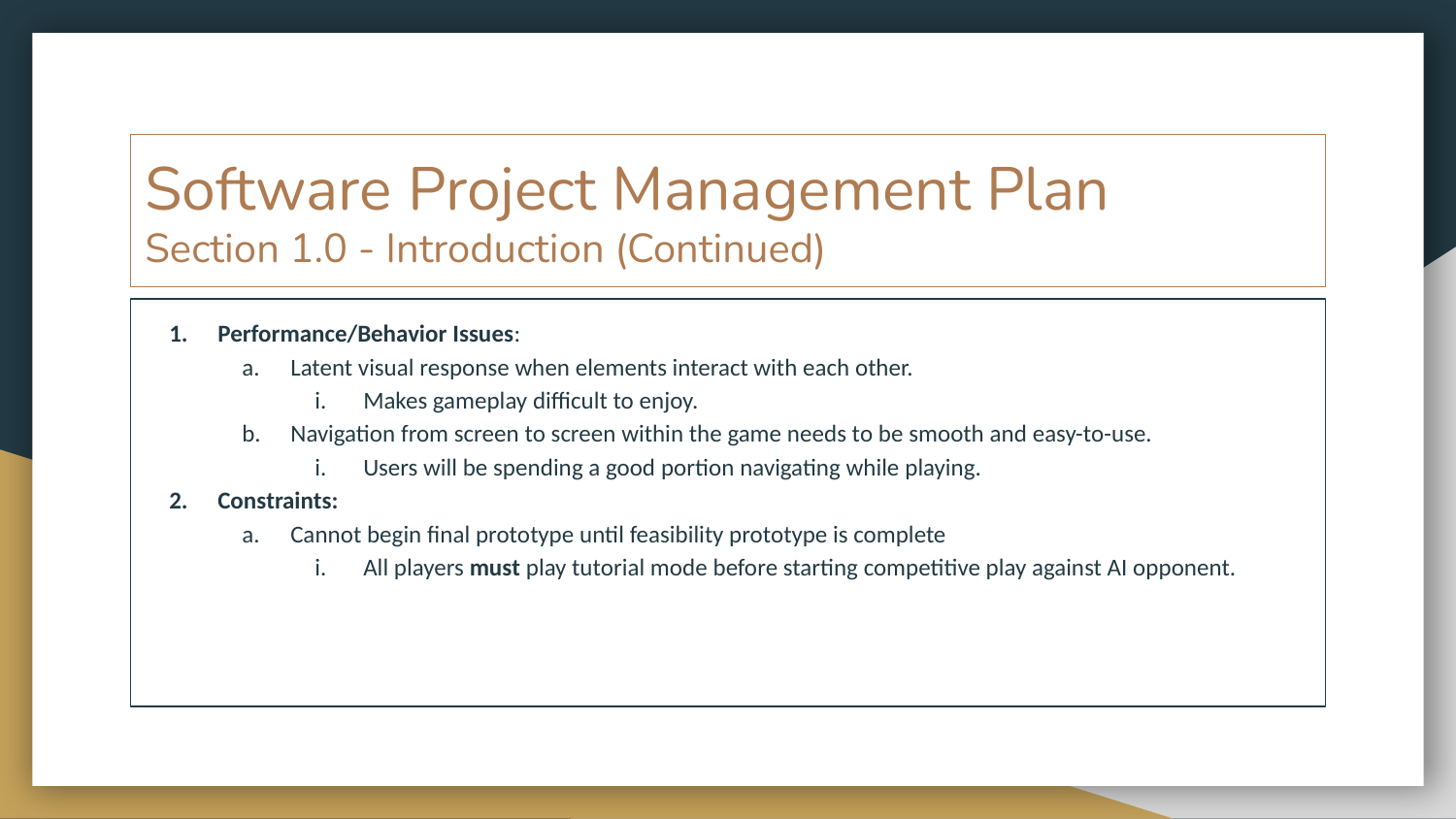

# Software Project Management Plan
Section 1.0 - Introduction (Continued)
Performance/Behavior Issues:
Latent visual response when elements interact with each other.
Makes gameplay difficult to enjoy.
Navigation from screen to screen within the game needs to be smooth and easy-to-use.
Users will be spending a good portion navigating while playing.
Constraints:
Cannot begin final prototype until feasibility prototype is complete
All players must play tutorial mode before starting competitive play against AI opponent.